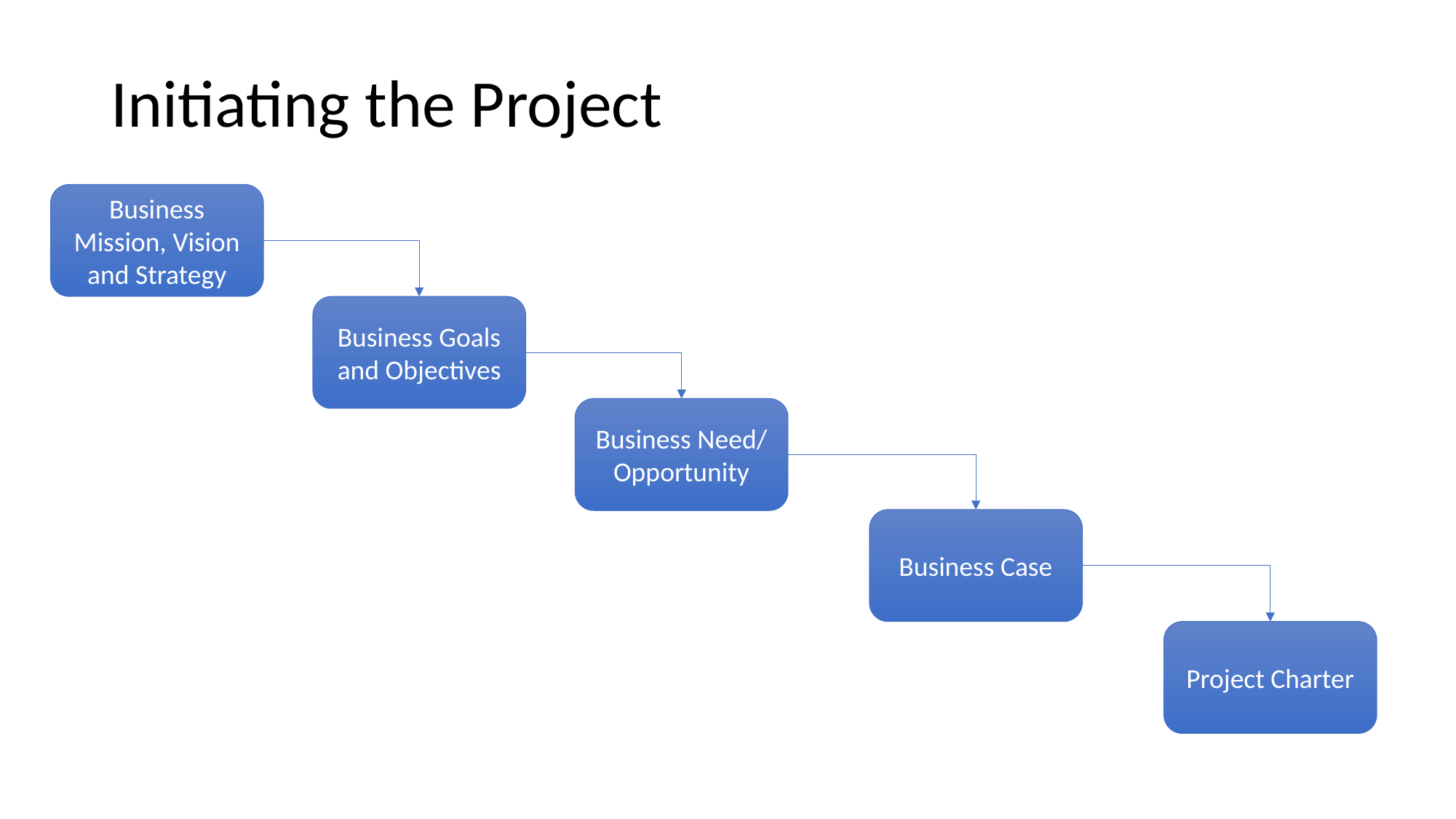

# Initiating the Project
Business Mission, Vision and Strategy
Business Goals and Objectives
Business Need/ Opportunity
Business Case
Project Charter